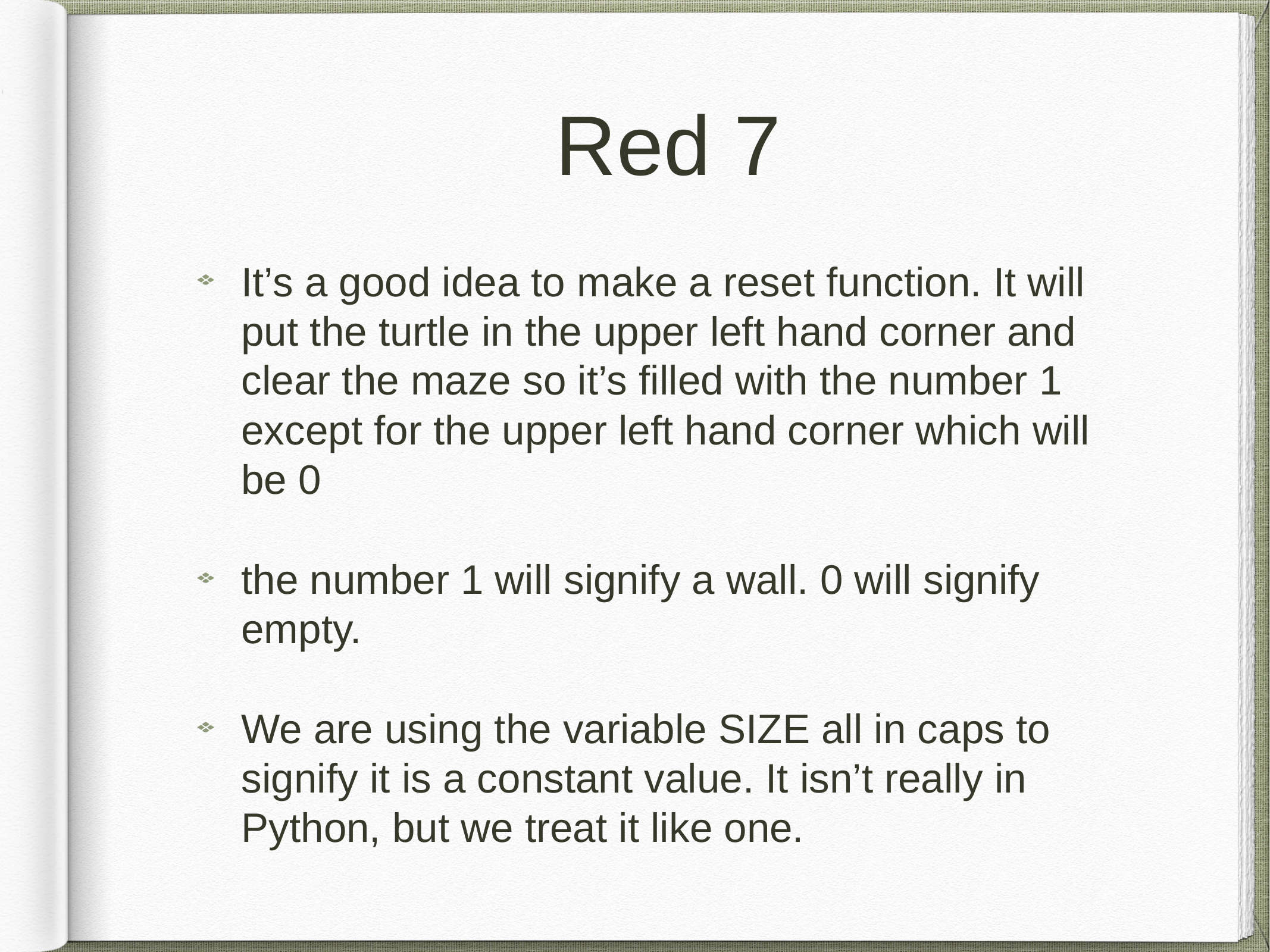

# Red 7
It’s a good idea to make a reset function. It will put the turtle in the upper left hand corner and clear the maze so it’s filled with the number 1 except for the upper left hand corner which will be 0
the number 1 will signify a wall. 0 will signify empty.
We are using the variable SIZE all in caps to signify it is a constant value. It isn’t really in Python, but we treat it like one.